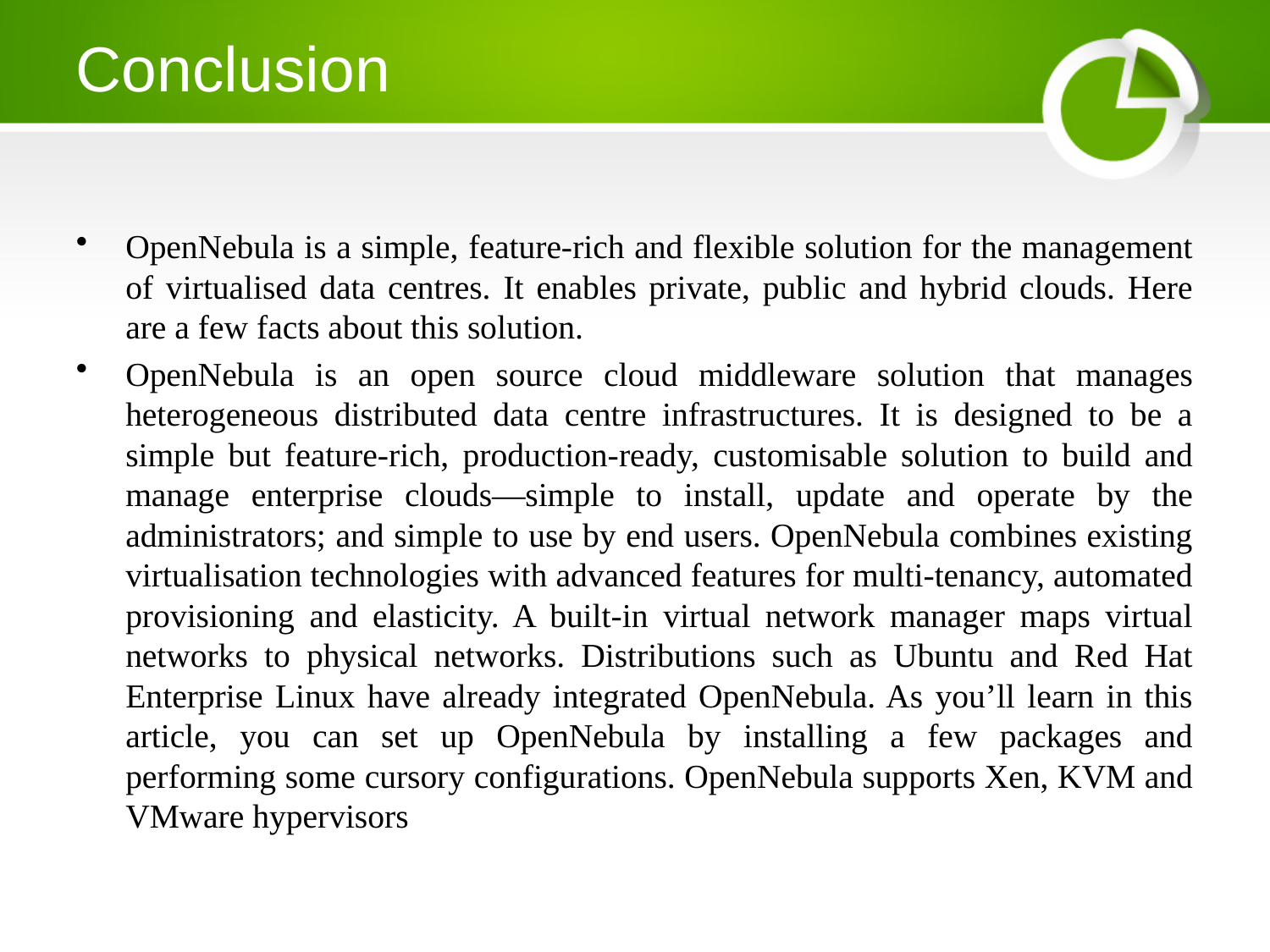

# Conclusion

OpenNebula is a simple, feature-rich and flexible solution for the management of virtualised data centres. It enables private, public and hybrid clouds. Here are a few facts about this solution.
OpenNebula is an open source cloud middleware solution that manages heterogeneous distributed data centre infrastructures. It is designed to be a simple but feature-rich, production-ready, customisable solution to build and manage enterprise clouds—simple to install, update and operate by the administrators; and simple to use by end users. OpenNebula combines existing virtualisation technologies with advanced features for multi-tenancy, automated provisioning and elasticity. A built-in virtual network manager maps virtual networks to physical networks. Distributions such as Ubuntu and Red Hat Enterprise Linux have already integrated OpenNebula. As you’ll learn in this article, you can set up OpenNebula by installing a few packages and performing some cursory configurations. OpenNebula supports Xen, KVM and VMware hypervisors